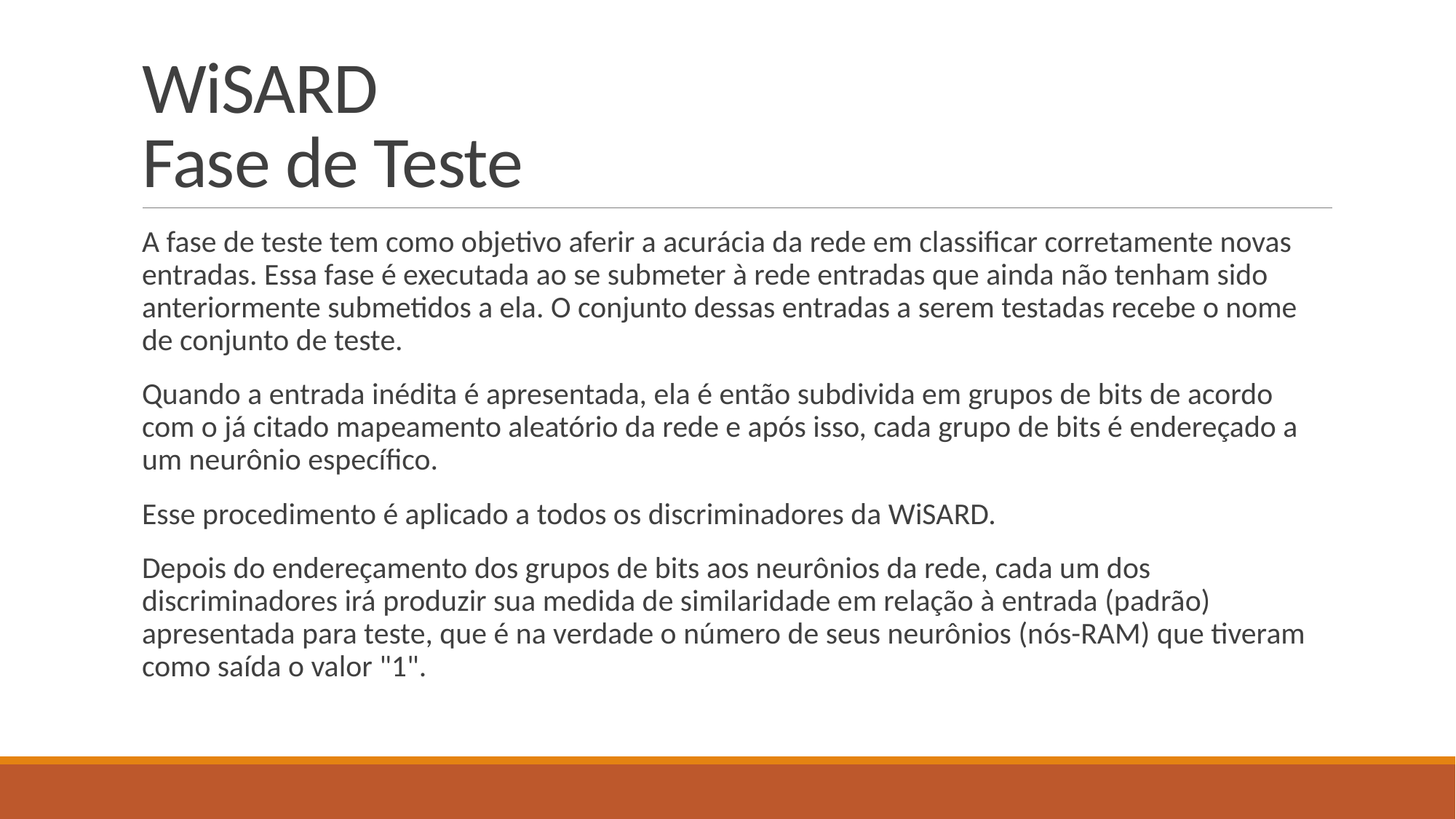

# WiSARD Fase de Teste
A fase de teste tem como objetivo aferir a acurácia da rede em classificar corretamente novas entradas. Essa fase é executada ao se submeter à rede entradas que ainda não tenham sido anteriormente submetidos a ela. O conjunto dessas entradas a serem testadas recebe o nome de conjunto de teste.
Quando a entrada inédita é apresentada, ela é então subdivida em grupos de bits de acordo com o já citado mapeamento aleatório da rede e após isso, cada grupo de bits é endereçado a um neurônio específico.
Esse procedimento é aplicado a todos os discriminadores da WiSARD.
Depois do endereçamento dos grupos de bits aos neurônios da rede, cada um dos discriminadores irá produzir sua medida de similaridade em relação à entrada (padrão) apresentada para teste, que é na verdade o número de seus neurônios (nós-RAM) que tiveram como saída o valor "1".